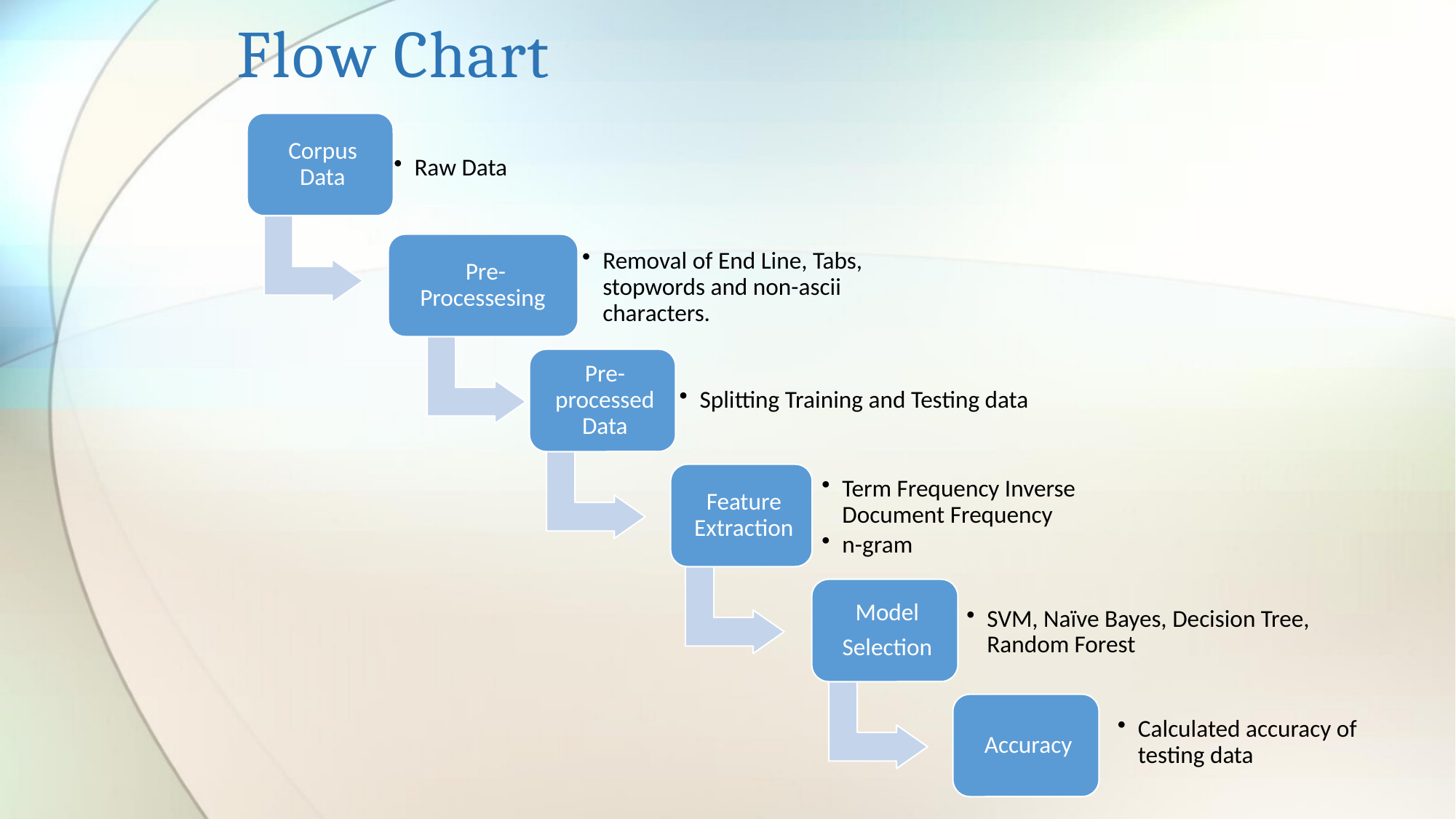

# Flow Chart
Corpus Data
Raw Data
Pre-Processesing
Removal of End Line, Tabs, stopwords and non-ascii characters.
Pre-processed Data
Splitting Training and Testing data
Feature Extraction
Term Frequency Inverse Document Frequency
n-gram
Model
Selection
SVM, Naïve Bayes, Decision Tree, Random Forest
Accuracy
Calculated accuracy of testing data